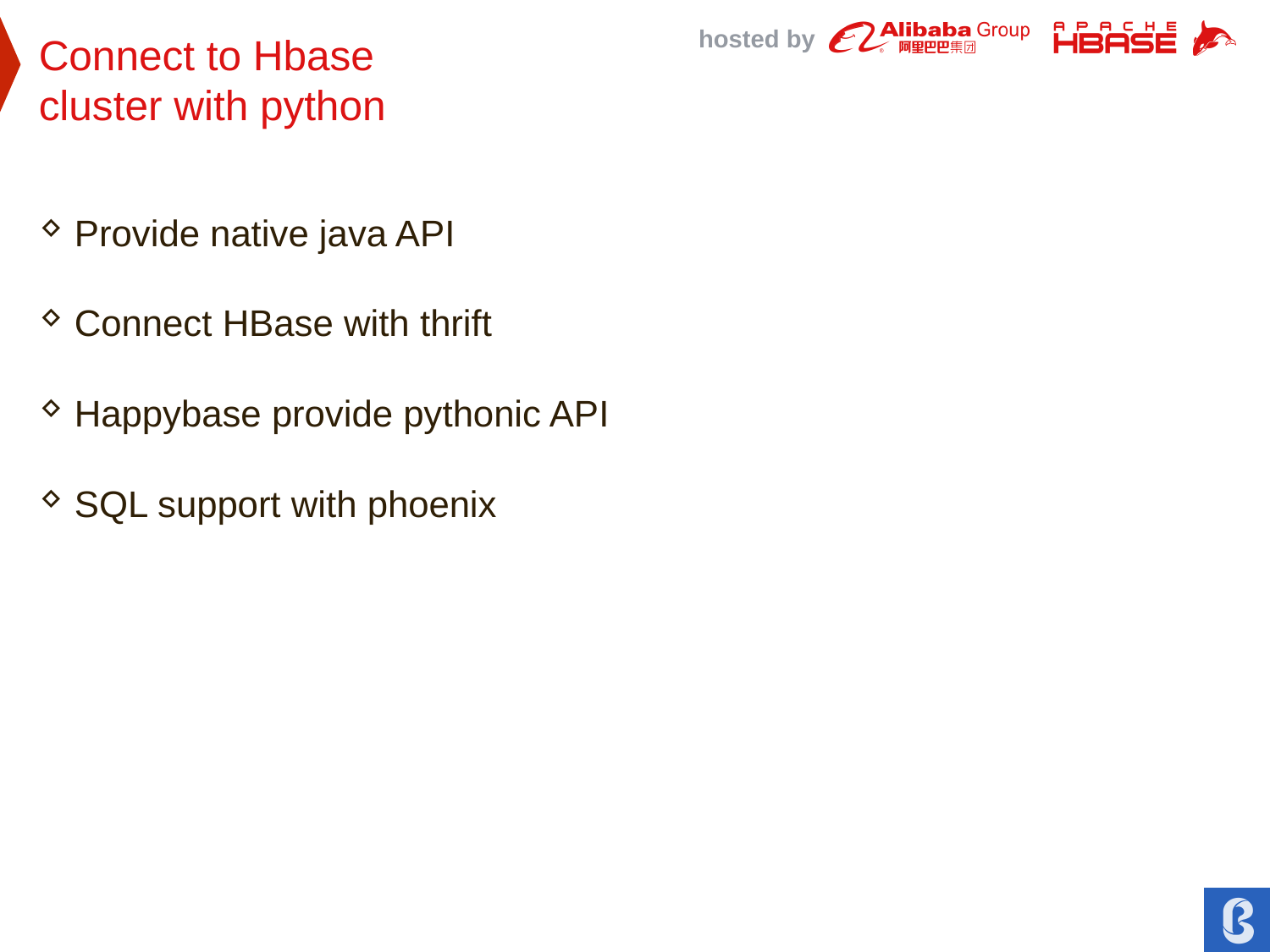

Connect to Hbase
cluster with python
Provide native java API
Connect HBase with thrift
Happybase provide pythonic API
SQL support with phoenix